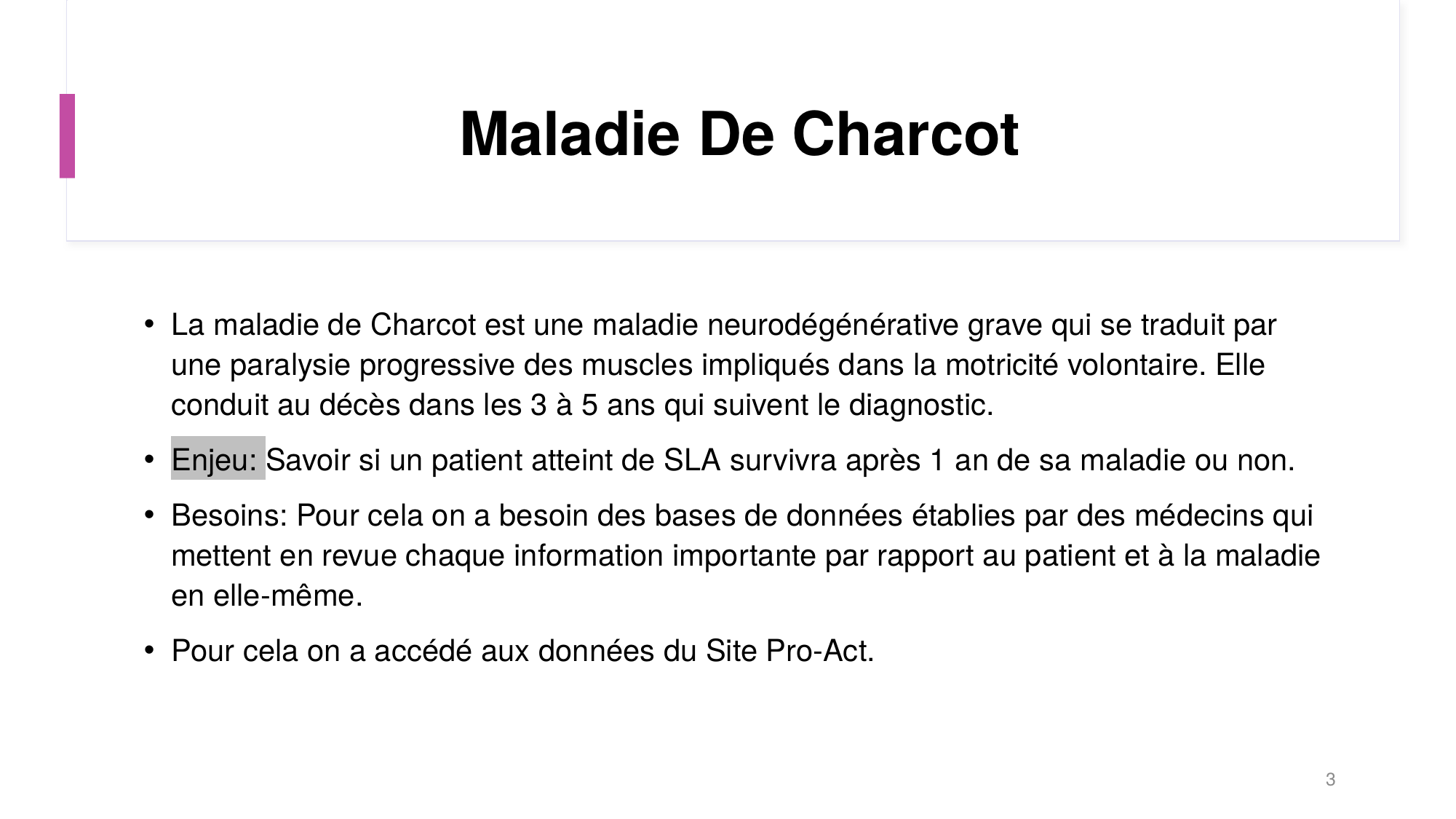

# Maladie De Charcot
La maladie de Charcot est une maladie neurodégénérative grave qui se traduit par une paralysie progressive des muscles impliqués dans la motricité volontaire. Elle  conduit au décès dans les 3 à 5 ans qui suivent le diagnostic.
Enjeu: Savoir si un patient atteint de SLA survivra après 1 an de sa maladie ou non.
Besoins: Pour cela on a besoin des bases de données établies par des médecins qui mettent en revue chaque information importante par rapport au patient et à la maladie en elle-même.
Pour cela on a accédé aux données du Site Pro-Act.
3